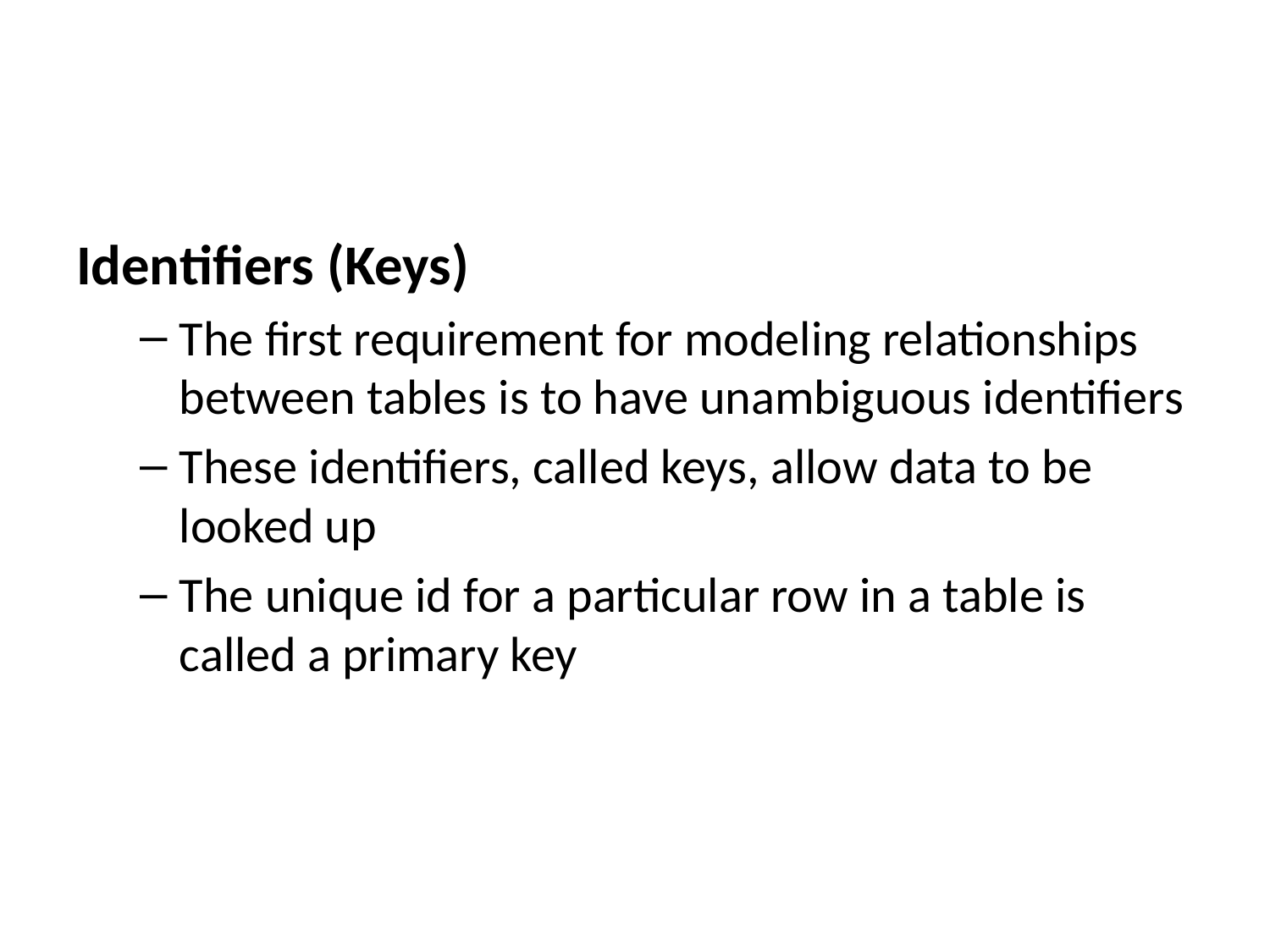

Identifiers (Keys)
The first requirement for modeling relationships between tables is to have unambiguous identifiers
These identifiers, called keys, allow data to be looked up
The unique id for a particular row in a table is called a primary key